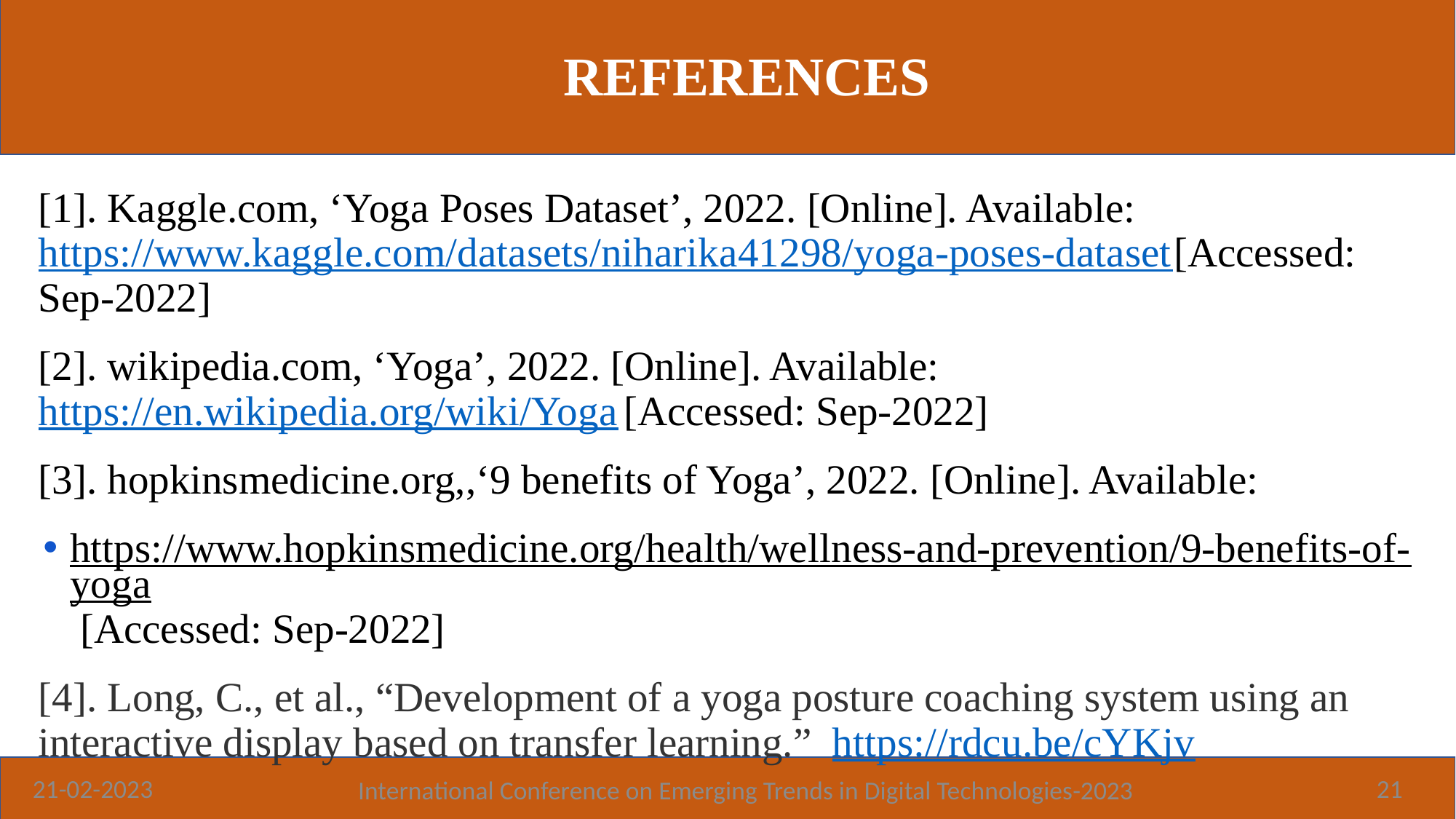

# REFERENCES
[1]. Kaggle.com, ‘Yoga Poses Dataset’, 2022. [Online]. Available: https://www.kaggle.com/datasets/niharika41298/yoga-poses-dataset [Accessed: Sep-2022]
[2]. wikipedia.com, ‘Yoga’, 2022. [Online]. Available: https://en.wikipedia.org/wiki/Yoga [Accessed: Sep-2022]
[3]. hopkinsmedicine.org,,‘9 benefits of Yoga’, 2022. [Online]. Available:
https://www.hopkinsmedicine.org/health/wellness-and-prevention/9-benefits-of-yoga [Accessed: Sep-2022]
[4]. Long, C., et al., “Development of a yoga posture coaching system using an interactive display based on transfer learning.”  https://rdcu.be/cYKjv

21-02-2023
21
International Conference on Emerging Trends in Digital Technologies-2023